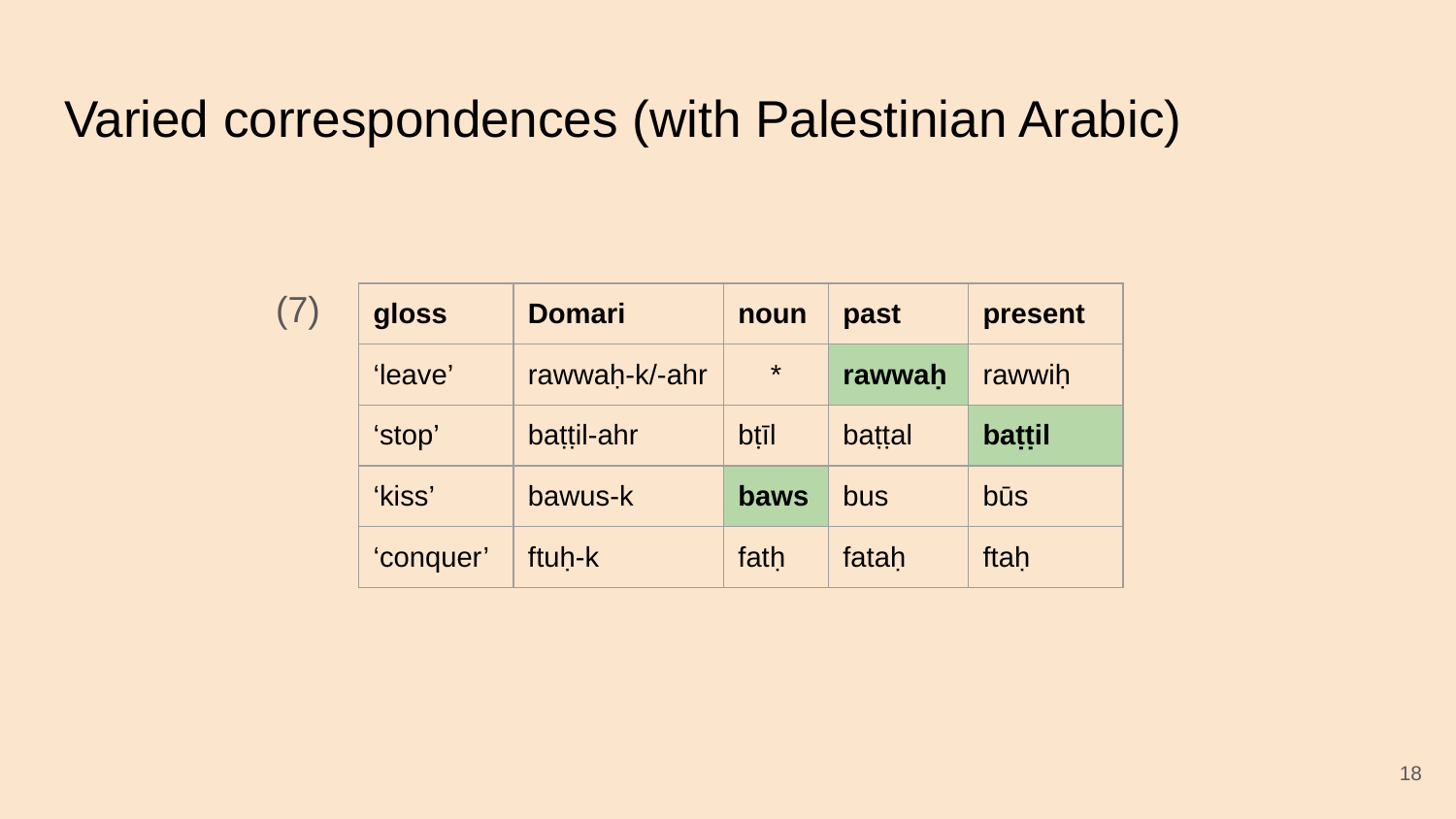

# Varied correspondences (with Palestinian Arabic)
(7)
| gloss | Domari | noun | past | present |
| --- | --- | --- | --- | --- |
| ‘leave’ | rawwaḥ-k/-ahr | \* | rawwaḥ | rawwiḥ |
| ‘stop’ | baṭṭil-ahr | bṭīl | baṭṭal | baṭṭil |
| ‘kiss’ | bawus-k | baws | bus | būs |
| ‘conquer’ | ftuḥ-k | fatḥ | fataḥ | ftaḥ |
18